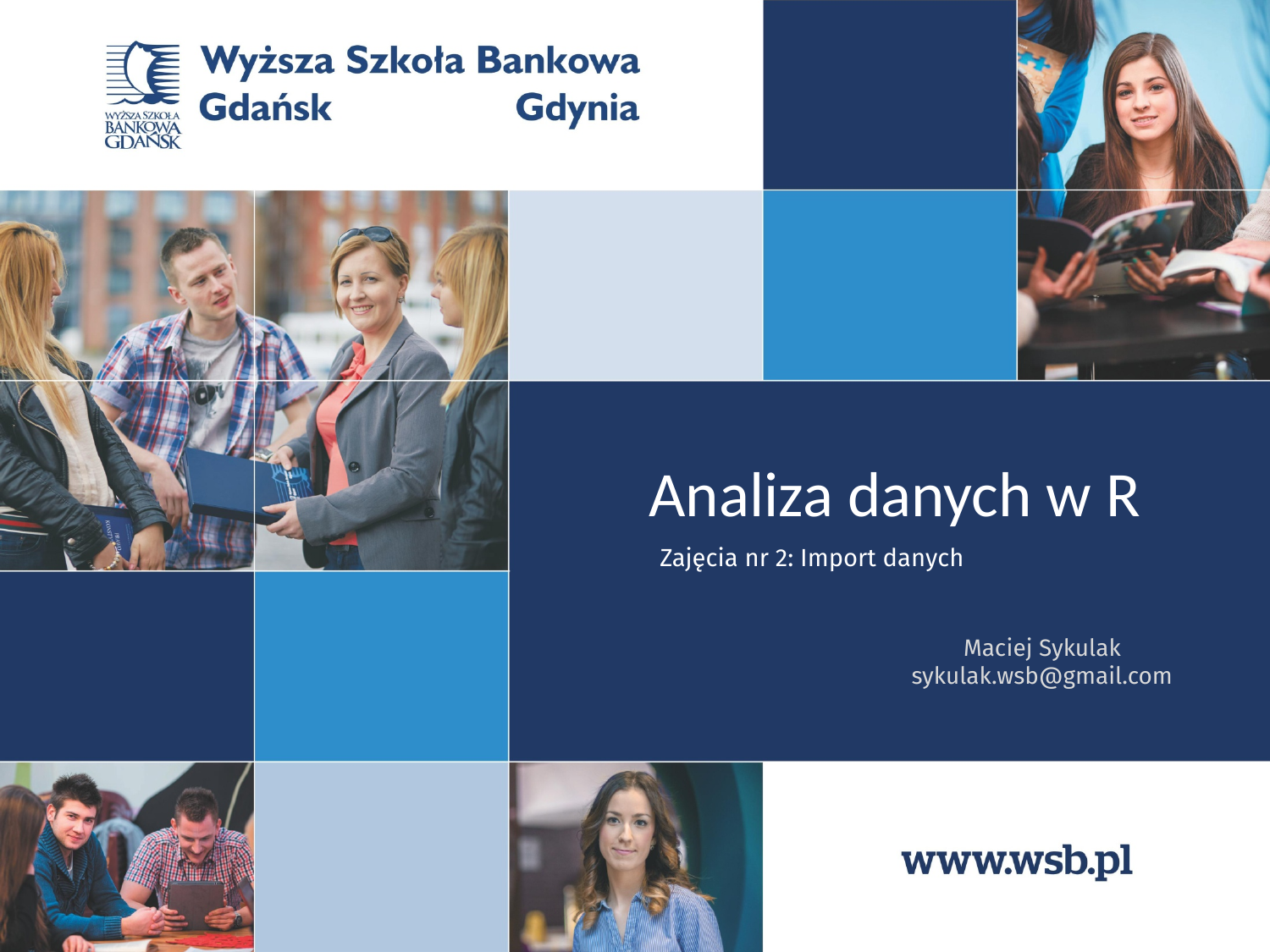

# Analiza danych w R
Zajęcia nr 2: Import danych
Maciej Sykulak
sykulak.wsb@gmail.com